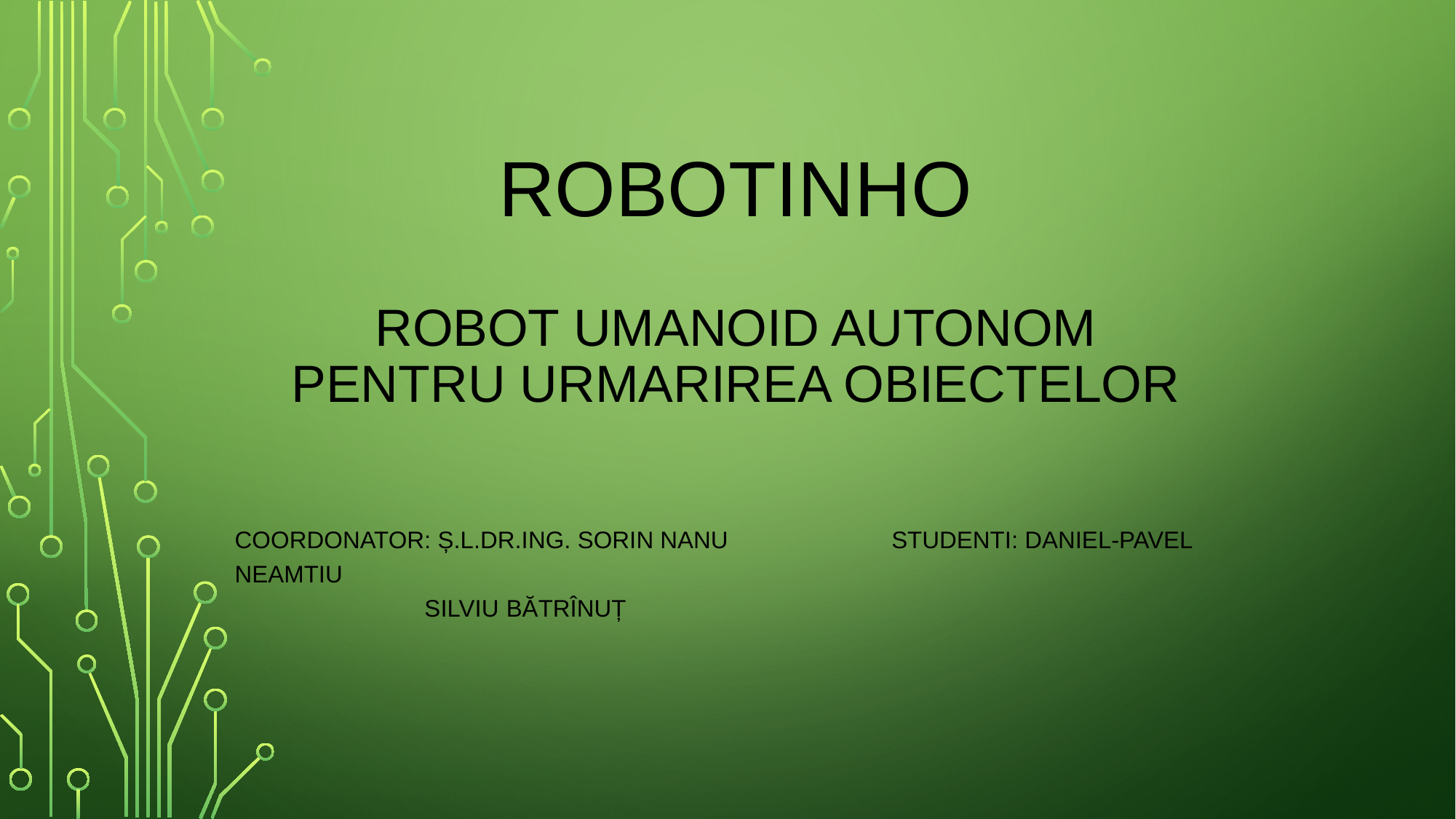

# ROBOTINHO ROBOT UMANOID AUTONOM PENTRU URMarirea OBIECTELOR
Coordonator: Ș.l.dr.ing. Sorin NANU	            Studenti: DANIEL-Pavel NEAmtiu
						              Silviu BĂTRÎNUȚ